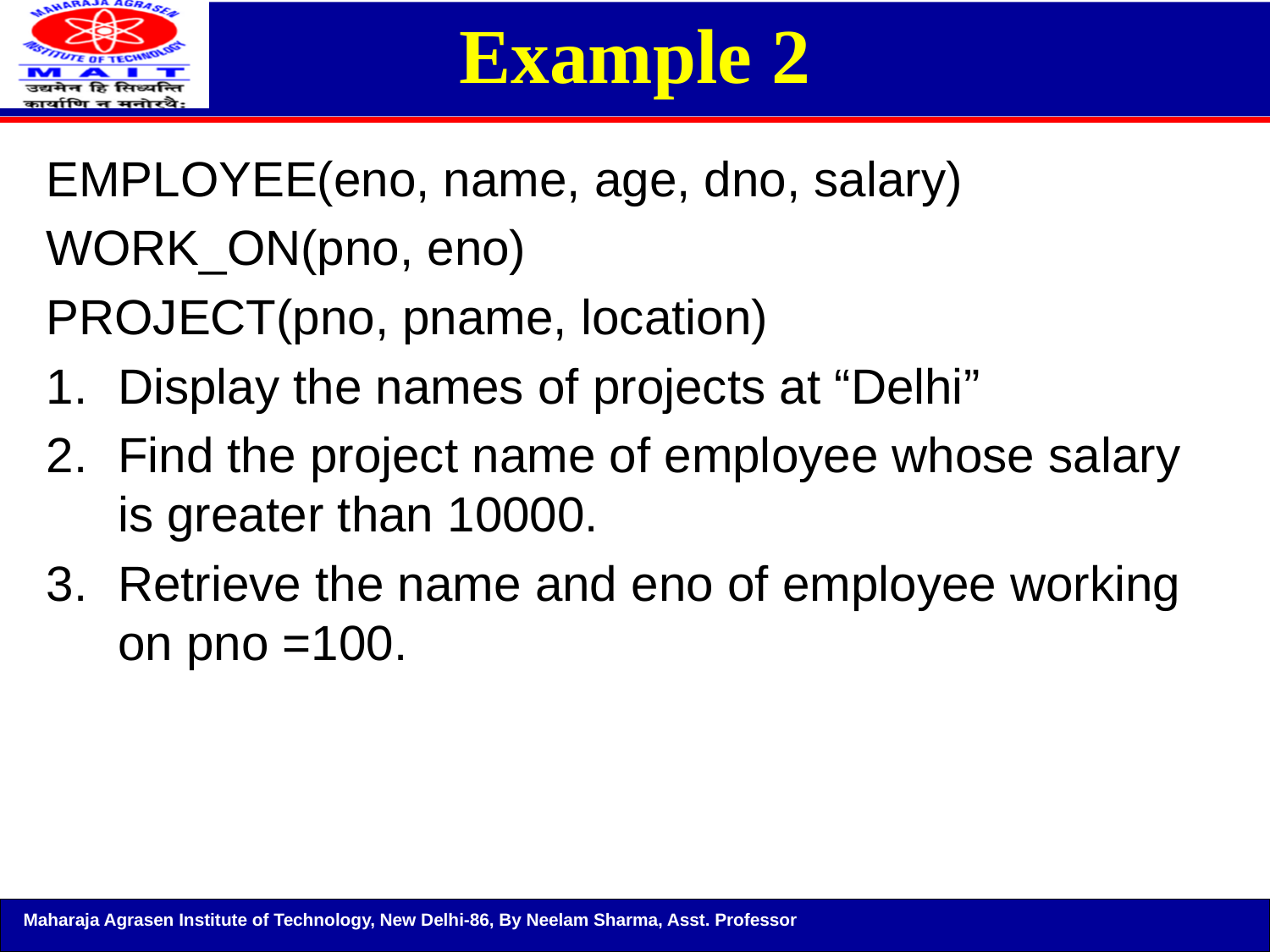

# Example 2
EMPLOYEE(eno, name, age, dno, salary)
WORK_ON(pno, eno)
PROJECT(pno, pname, location)
Display the names of projects at “Delhi”
Find the project name of employee whose salary is greater than 10000.
Retrieve the name and eno of employee working on pno =100.